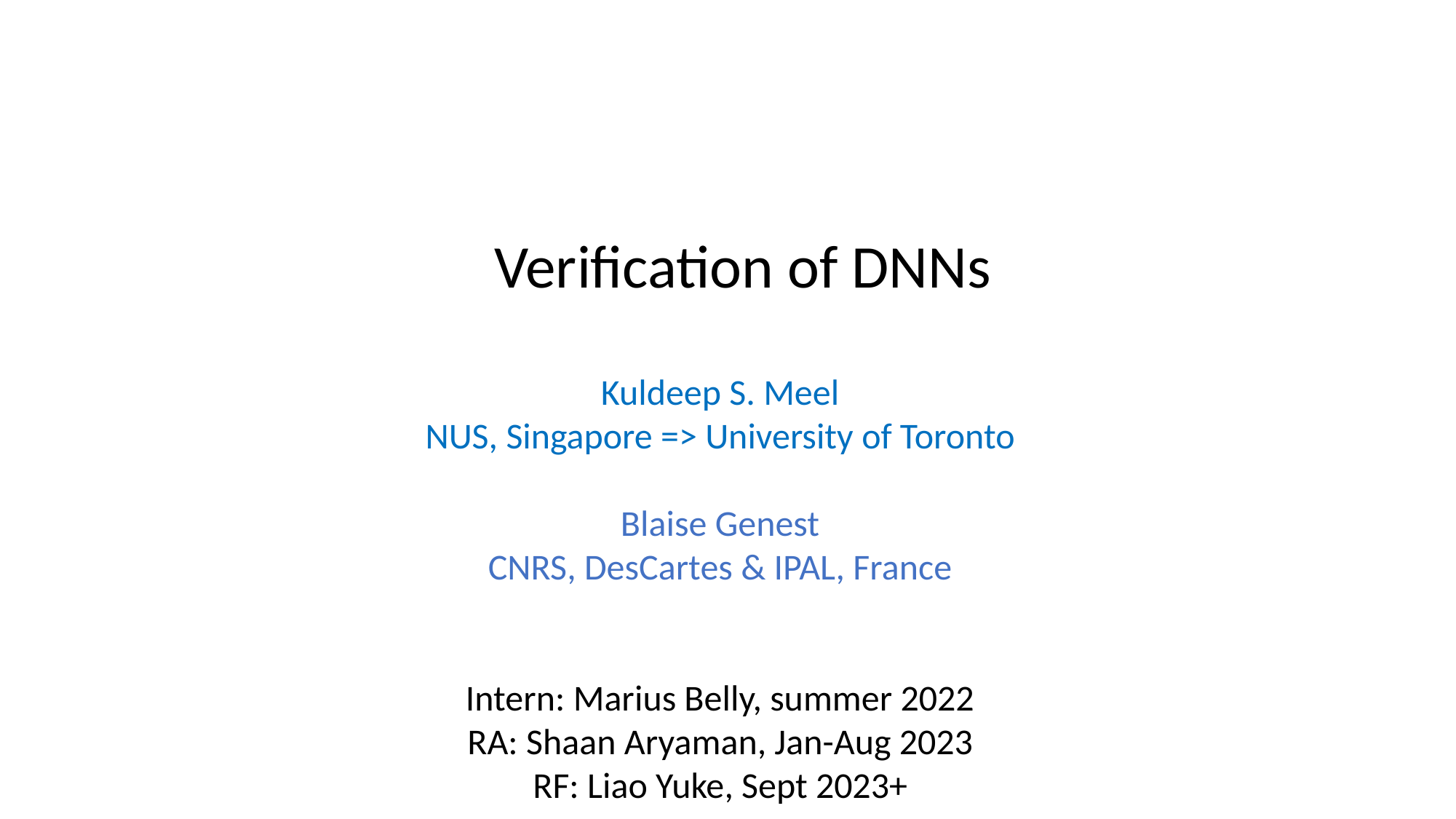

Verification of DNNs
Kuldeep S. Meel
NUS, Singapore => University of Toronto

Blaise Genest
CNRS, DesCartes & IPAL, France

Intern: Marius Belly, summer 2022
RA: Shaan Aryaman, Jan-Aug 2023
RF: Liao Yuke, Sept 2023+